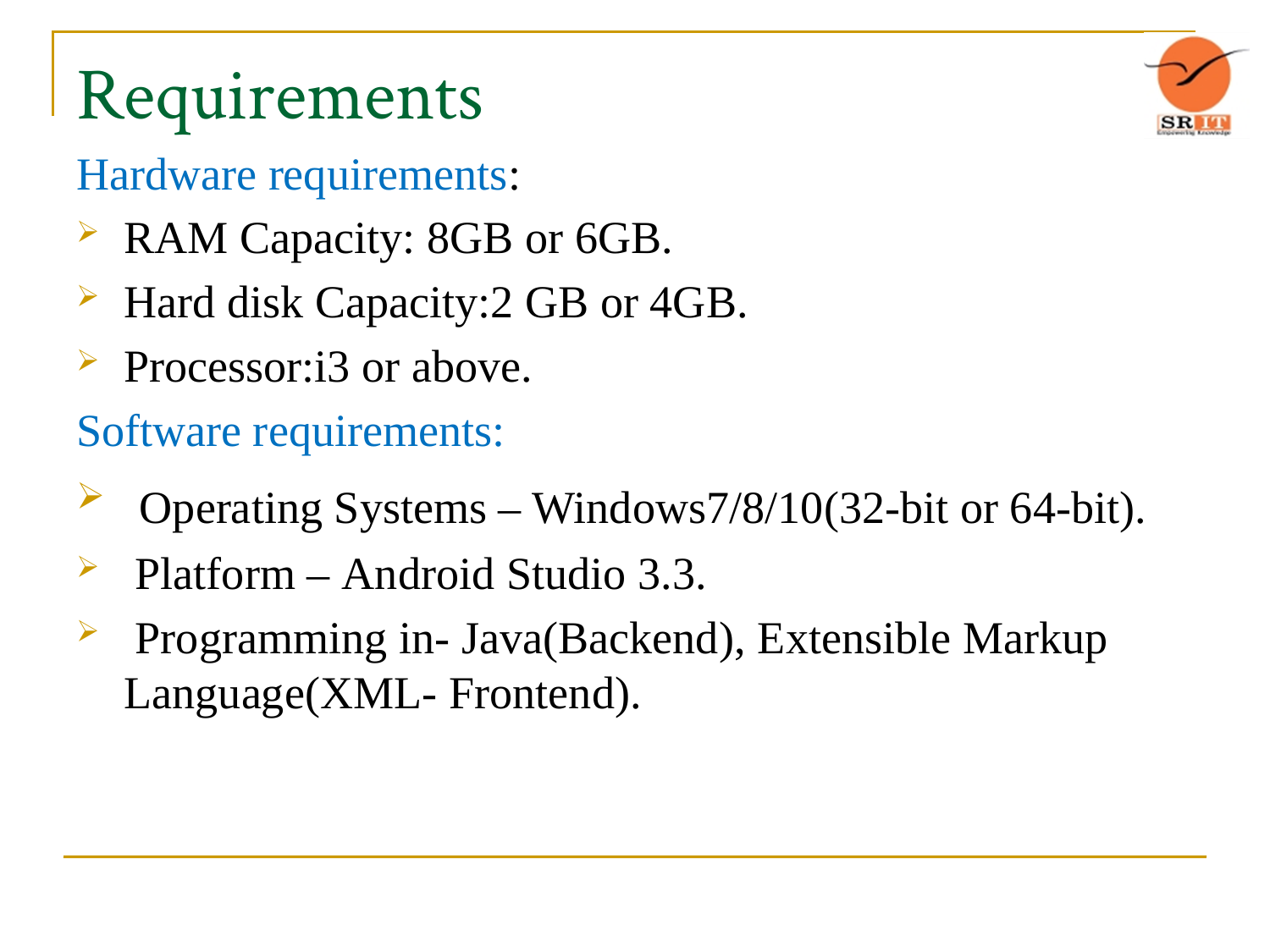

# Requirements
Hardware requirements:
RAM Capacity: 8GB or 6GB.
Hard disk Capacity:2 GB or 4GB.
Processor:i3 or above.
Software requirements:
 Operating Systems – Windows7/8/10(32-bit or 64-bit).
 Platform – Android Studio 3.3.
 Programming in- Java(Backend), Extensible Markup Language(XML- Frontend).